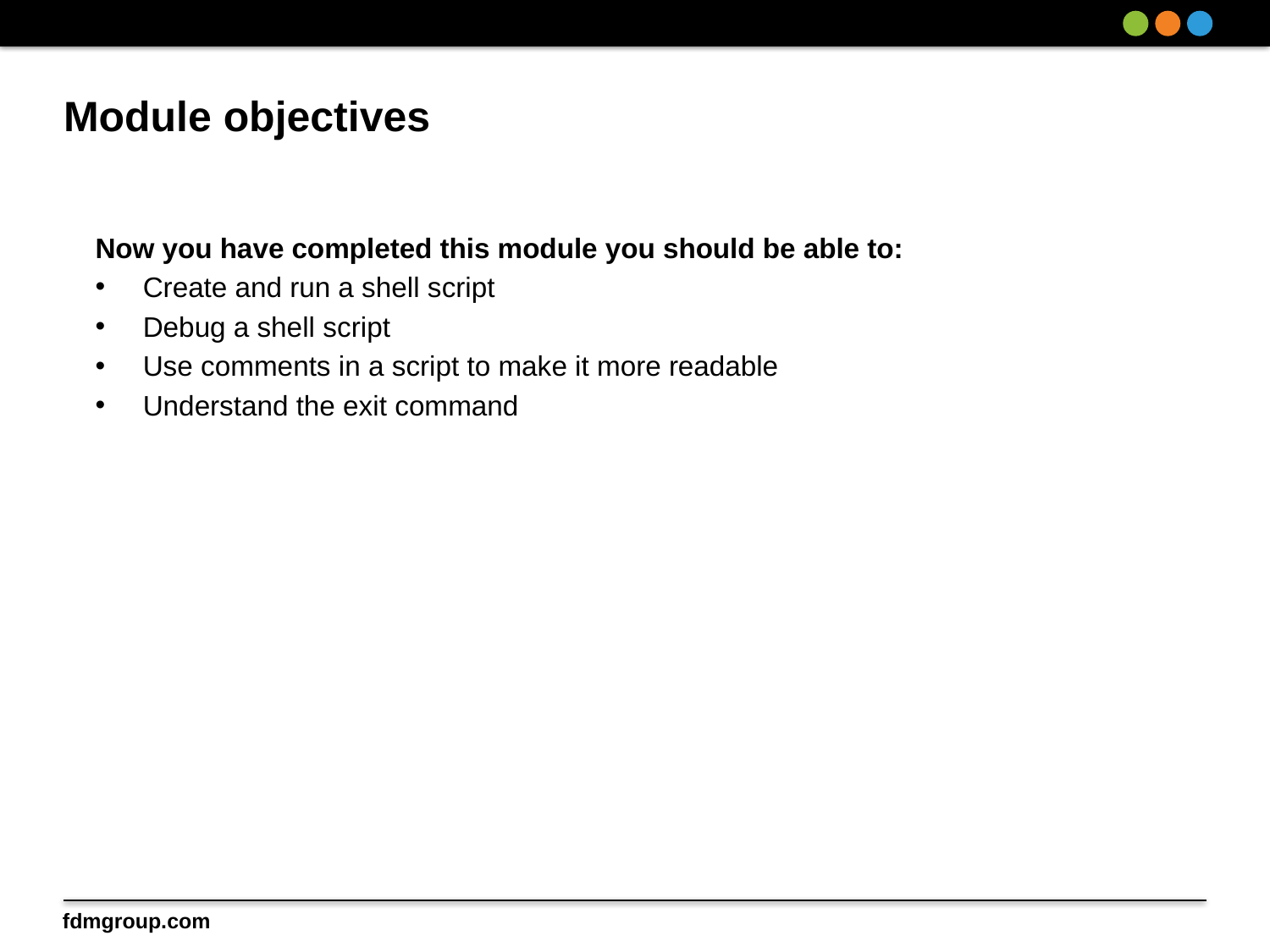

# Module objectives
Now you have completed this module you should be able to:
Create and run a shell script
Debug a shell script
Use comments in a script to make it more readable
Understand the exit command